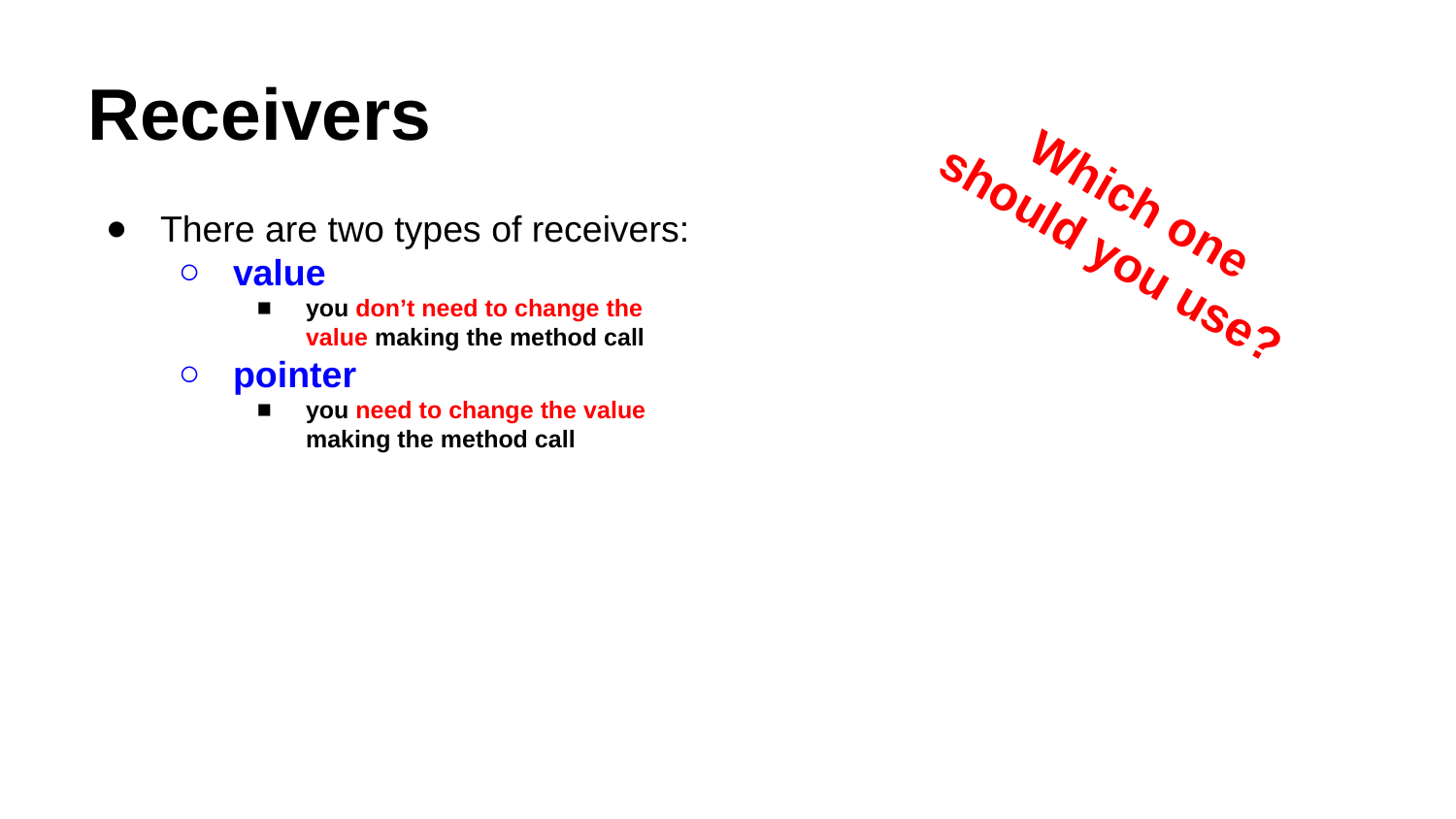

# Receivers
Which one should you use?
There are two types of receivers:
value
you don’t need to change the value making the method call
pointer
you need to change the value making the method call